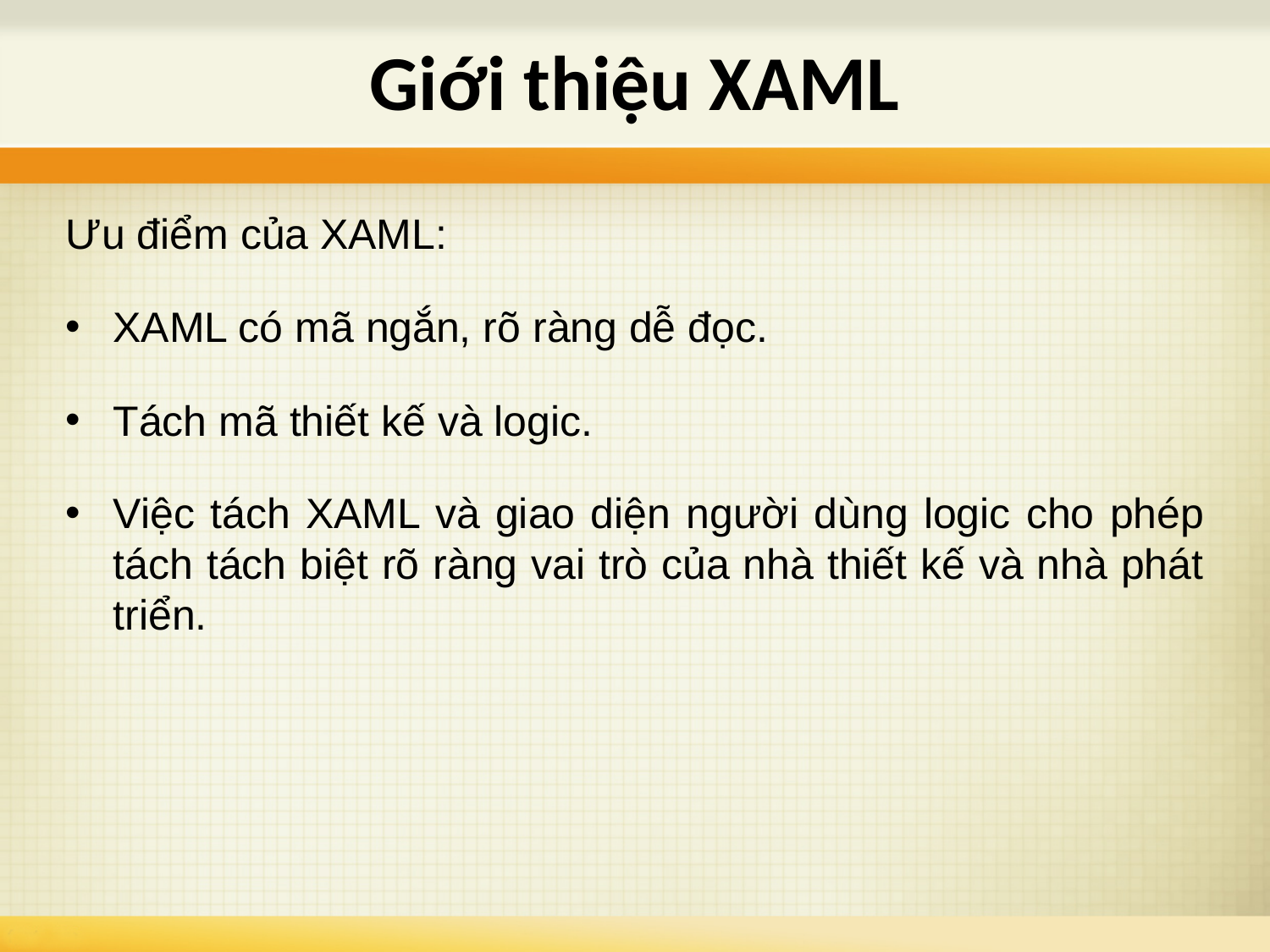

# Giới thiệu XAML
Ưu điểm của XAML:
XAML có mã ngắn, rõ ràng dễ đọc.
Tách mã thiết kế và logic.
Việc tách XAML và giao diện người dùng logic cho phép tách tách biệt rõ ràng vai trò của nhà thiết kế và nhà phát triển.